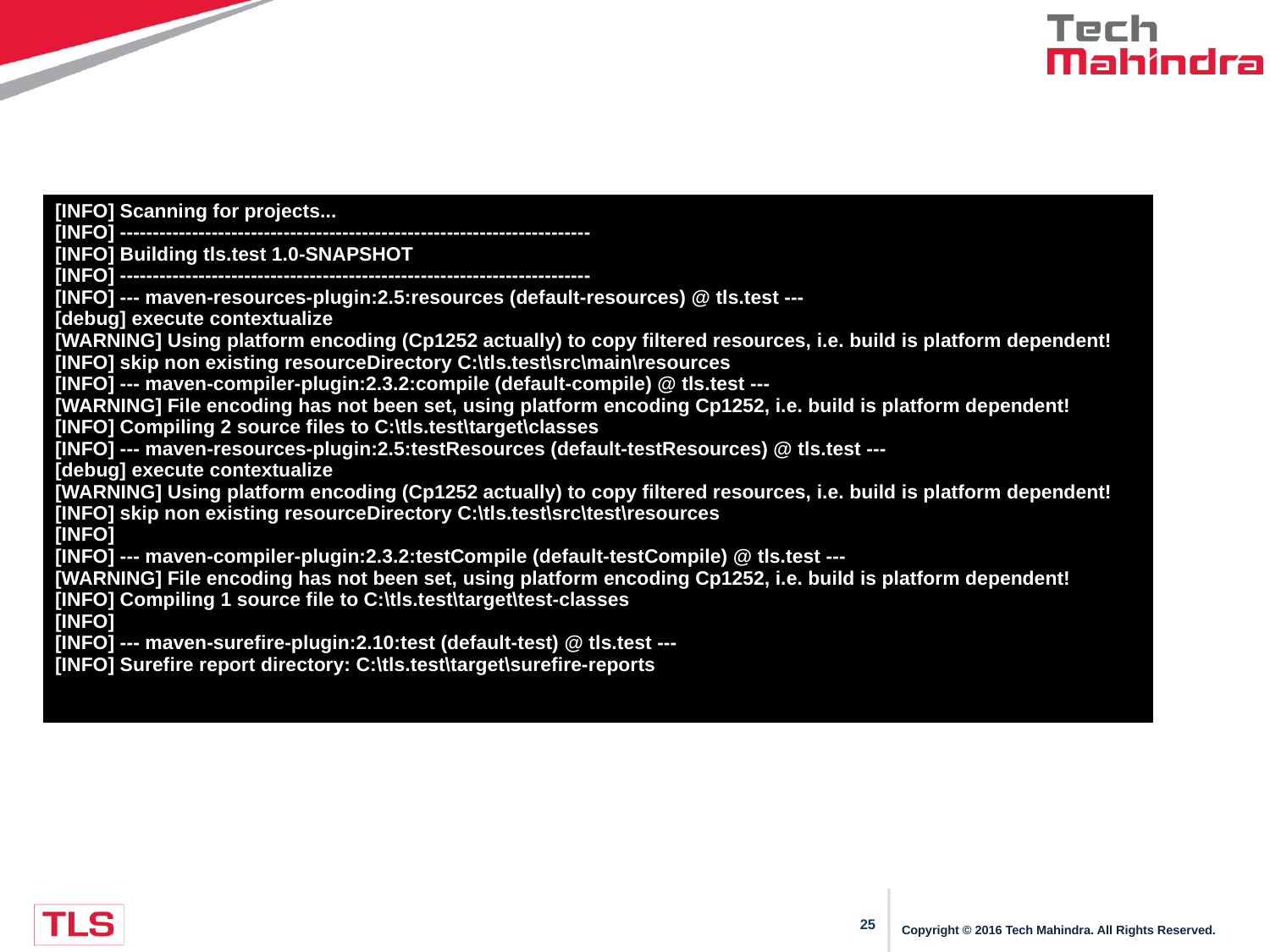

| [INFO] Scanning for projects... [INFO] ------------------------------------------------------------------------ [INFO] Building tls.test 1.0-SNAPSHOT [INFO] ------------------------------------------------------------------------ [INFO] --- maven-resources-plugin:2.5:resources (default-resources) @ tls.test --- [debug] execute contextualize [WARNING] Using platform encoding (Cp1252 actually) to copy filtered resources, i.e. build is platform dependent! [INFO] skip non existing resourceDirectory C:\tls.test\src\main\resources [INFO] --- maven-compiler-plugin:2.3.2:compile (default-compile) @ tls.test --- [WARNING] File encoding has not been set, using platform encoding Cp1252, i.e. build is platform dependent! [INFO] Compiling 2 source files to C:\tls.test\target\classes [INFO] --- maven-resources-plugin:2.5:testResources (default-testResources) @ tls.test --- [debug] execute contextualize [WARNING] Using platform encoding (Cp1252 actually) to copy filtered resources, i.e. build is platform dependent! [INFO] skip non existing resourceDirectory C:\tls.test\src\test\resources [INFO] [INFO] --- maven-compiler-plugin:2.3.2:testCompile (default-testCompile) @ tls.test --- [WARNING] File encoding has not been set, using platform encoding Cp1252, i.e. build is platform dependent! [INFO] Compiling 1 source file to C:\tls.test\target\test-classes [INFO] [INFO] --- maven-surefire-plugin:2.10:test (default-test) @ tls.test --- [INFO] Surefire report directory: C:\tls.test\target\surefire-reports |
| --- |
Copyright © 2016 Tech Mahindra. All Rights Reserved.